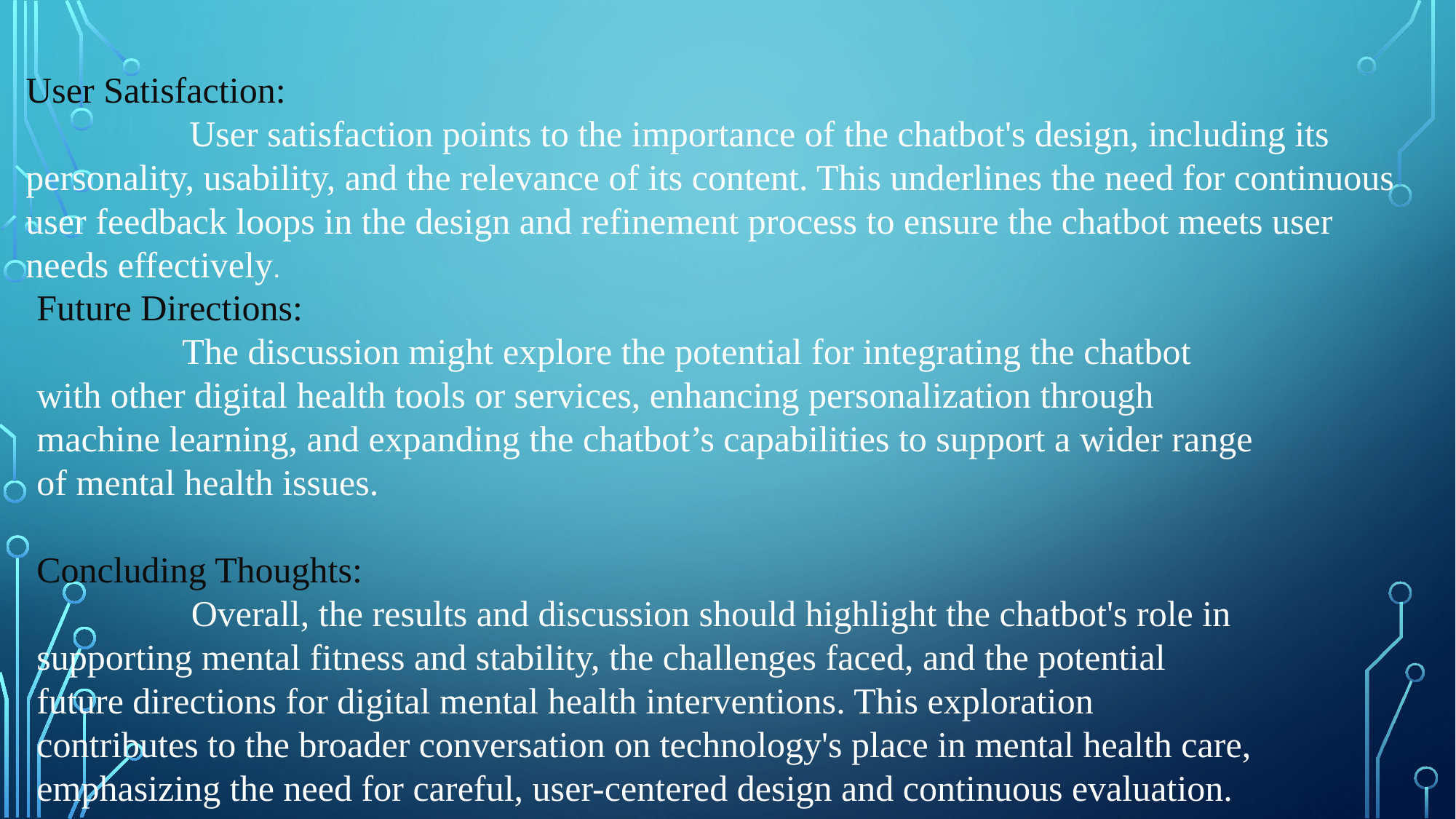

User Satisfaction:
                  User satisfaction points to the importance of the chatbot's design, including its personality, usability, and the relevance of its content. This underlines the need for continuous user feedback loops in the design and refinement process to ensure the chatbot meets user needs effectively.
Future Directions:
                The discussion might explore the potential for integrating the chatbot with other digital health tools or services, enhancing personalization through machine learning, and expanding the chatbot’s capabilities to support a wider range of mental health issues.

Concluding Thoughts:
                 Overall, the results and discussion should highlight the chatbot's role in supporting mental fitness and stability, the challenges faced, and the potential future directions for digital mental health interventions. This exploration contributes to the broader conversation on technology's place in mental health care, emphasizing the need for careful, user-centered design and continuous evaluation.